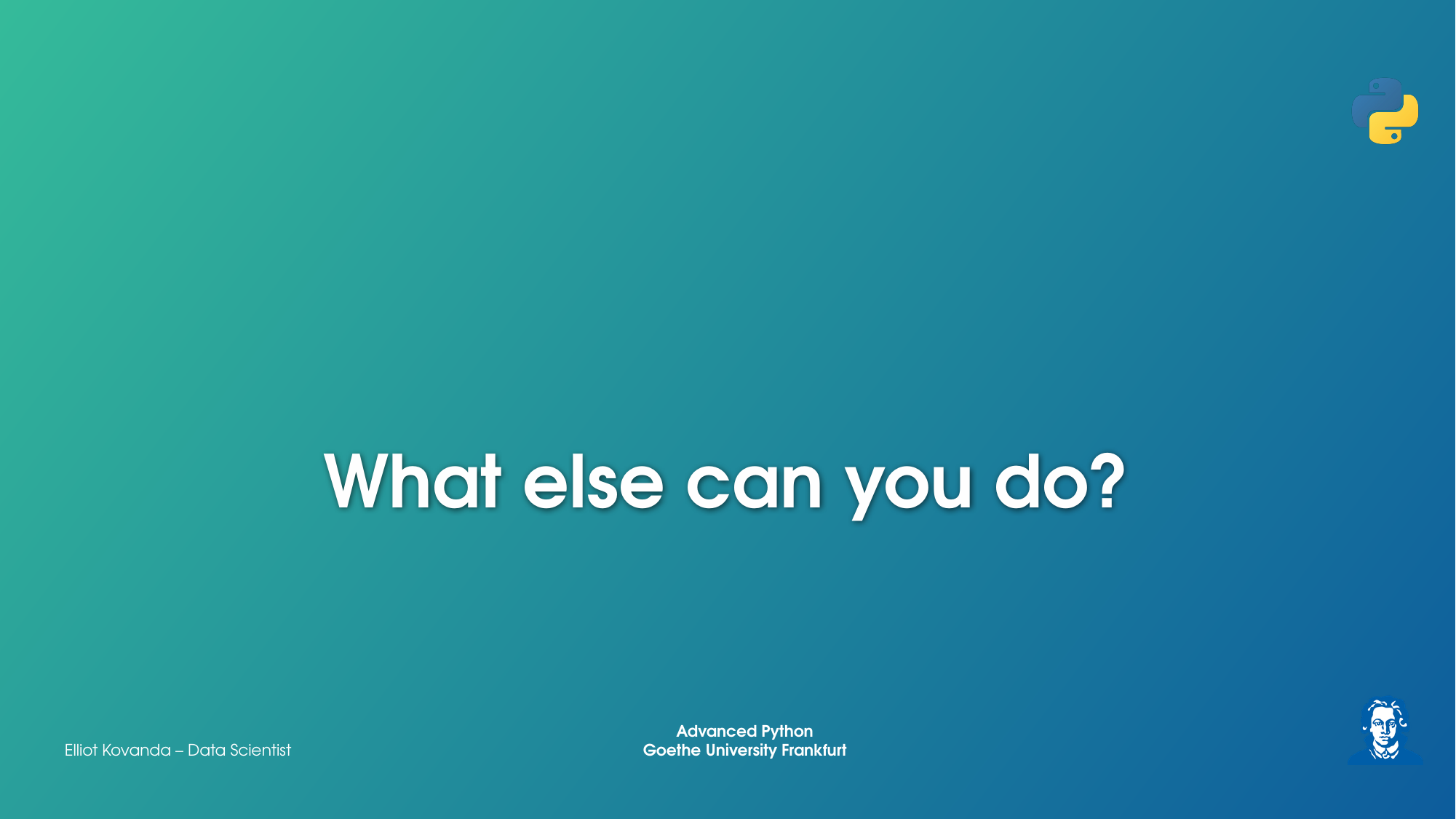

# What else can you do?

Elliot Kovanda – Data Scientist